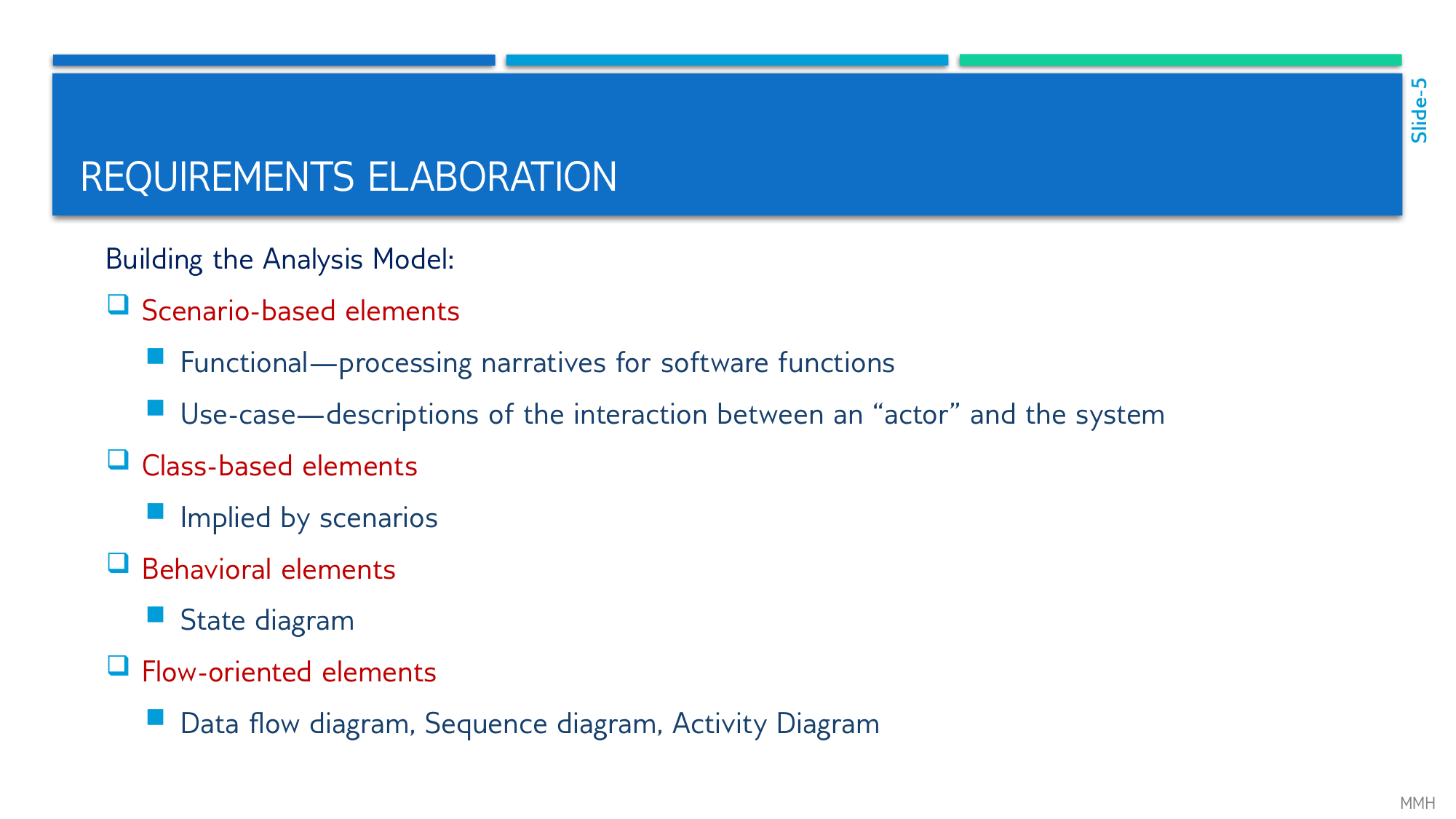

Slide-5
# Requirements Elaboration
Building the Analysis Model:
Scenario-based elements
Functional—processing narratives for software functions
Use-case—descriptions of the interaction between an “actor” and the system
Class-based elements
Implied by scenarios
Behavioral elements
State diagram
Flow-oriented elements
Data flow diagram, Sequence diagram, Activity Diagram

  MMH